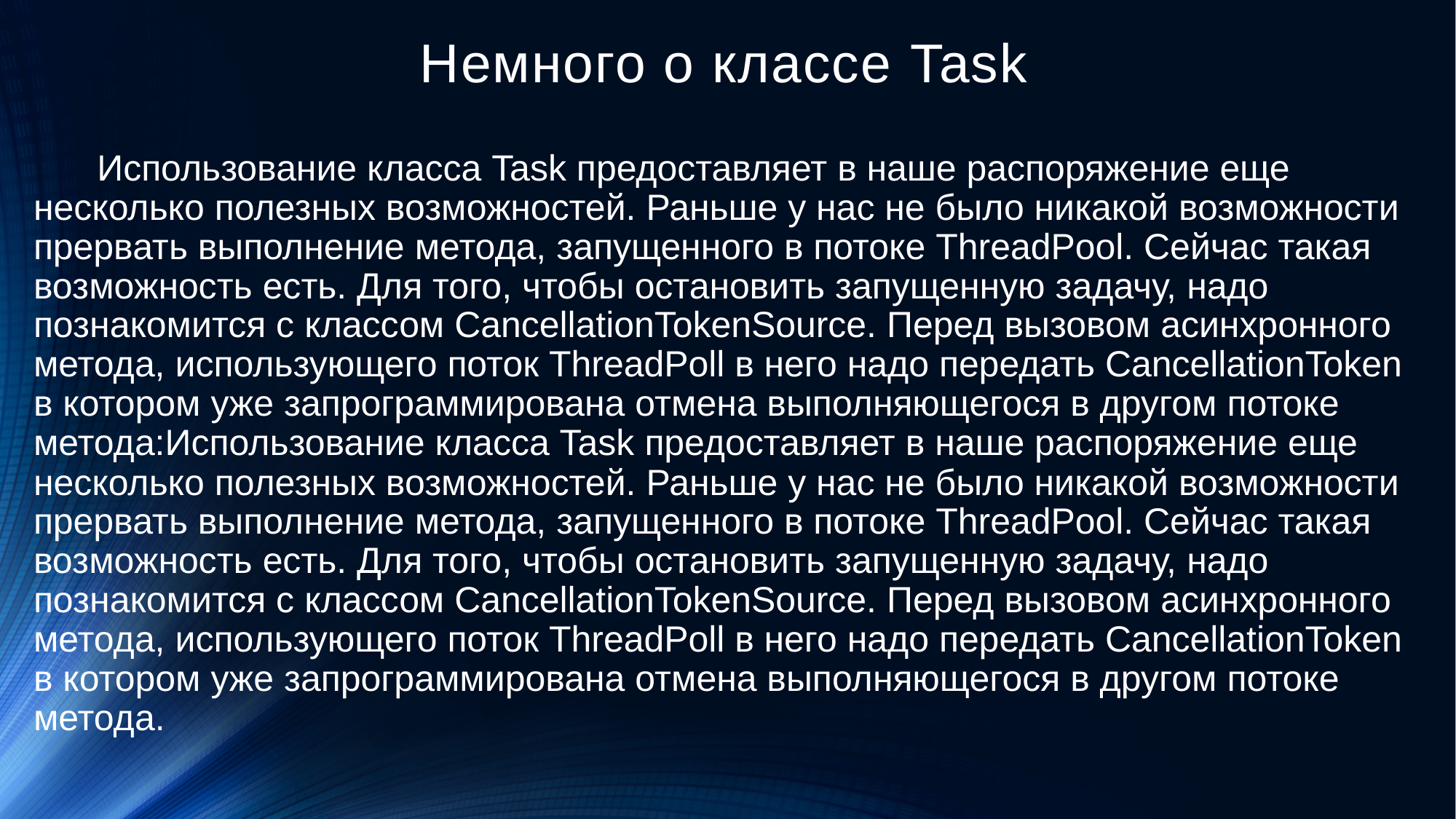

# Немного о классе Task
Использование класса Task предоставляет в наше распоряжение еще несколько полезных возможностей. Раньше у нас не было никакой возможности прервать выполнение метода, запущенного в потоке ThreadPool. Сейчас такая возможность есть. Для того, чтобы остановить запущенную задачу, надо познакомится с классом CancellationTokenSource. Перед вызовом асинхронного метода, использующего поток ThreadPoll в него надо передать CancellationToken в котором уже запрограммирована отмена выполняющегося в другом потоке метода:Использование класса Task предоставляет в наше распоряжение еще несколько полезных возможностей. Раньше у нас не было никакой возможности прервать выполнение метода, запущенного в потоке ThreadPool. Сейчас такая возможность есть. Для того, чтобы остановить запущенную задачу, надо познакомится с классом CancellationTokenSource. Перед вызовом асинхронного метода, использующего поток ThreadPoll в него надо передать CancellationToken в котором уже запрограммирована отмена выполняющегося в другом потоке метода.